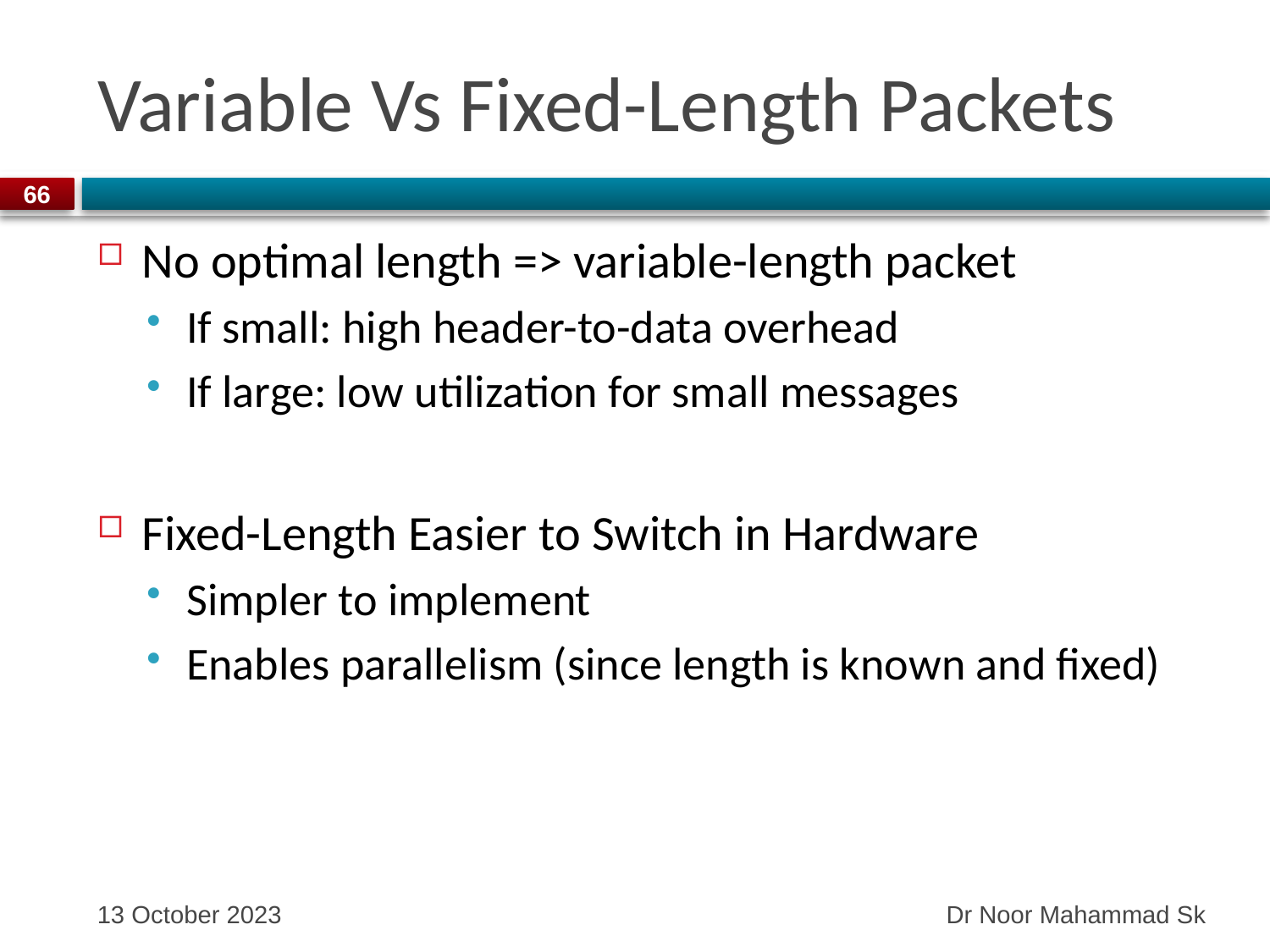

# Variable Vs Fixed-Length Packets
66
No optimal length => variable-length packet
If small: high header-to-data overhead
If large: low utilization for small messages

Fixed-Length Easier to Switch in Hardware
Simpler to implement
Enables parallelism (since length is known and fixed)
Dr Noor Mahammad Sk
13 October 2023